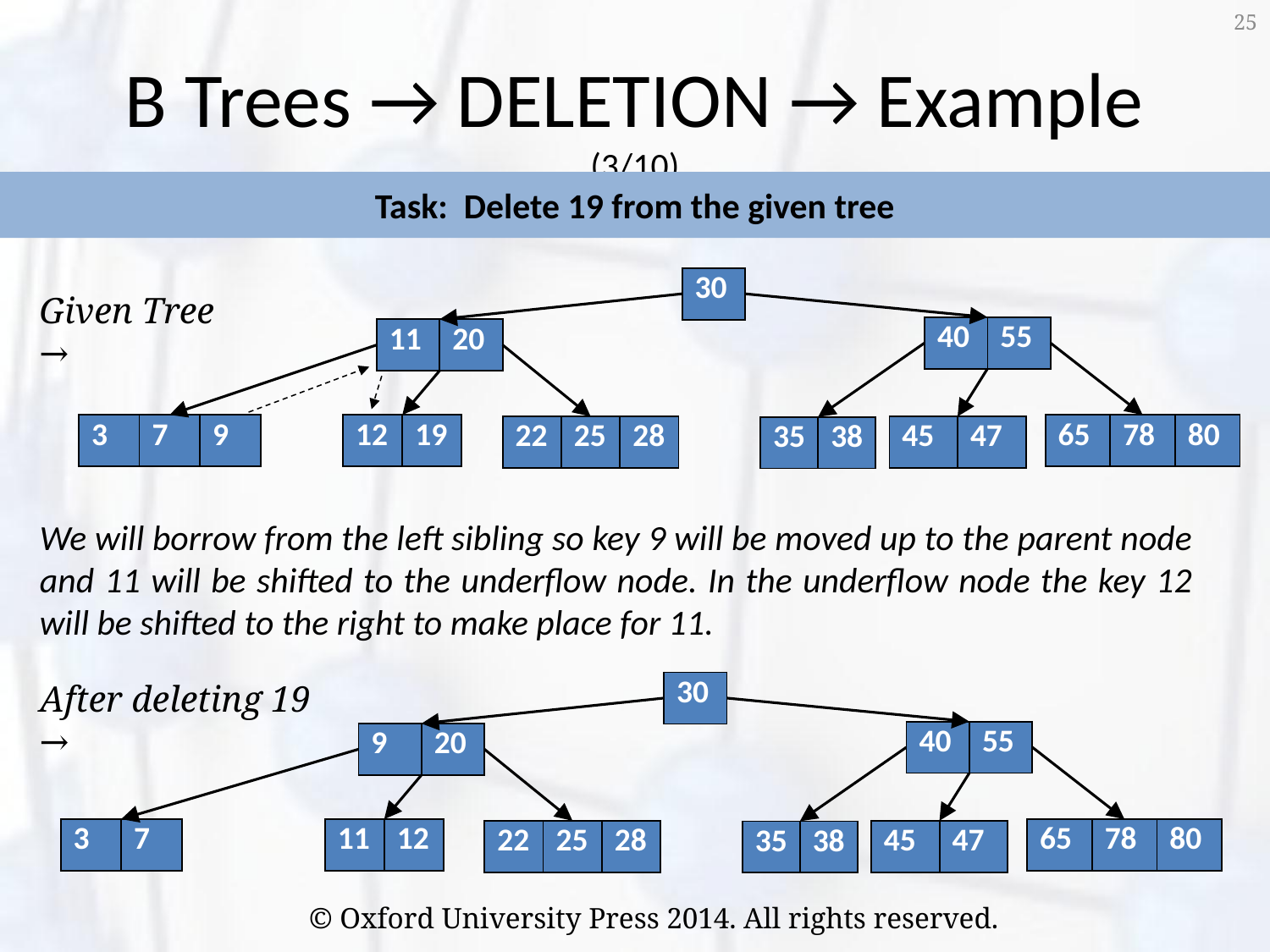

25
# B Trees → DELETION → Example (3/10)
Task:  Delete 19 from the given tree
| 30 |
| --- |
Given Tree →
| 40 | 55 |
| --- | --- |
| 11 | 20 |
| --- | --- |
| 3 | 7 | 9 |
| --- | --- | --- |
| 12 | 19 |
| --- | --- |
| 65 | 78 | 80 |
| --- | --- | --- |
| 22 | 25 | 28 |
| --- | --- | --- |
| 45 | 47 |
| --- | --- |
| 35 | 38 |
| --- | --- |
We will borrow from the left sibling so key 9 will be moved up to the parent node and 11 will be shifted to the underflow node. In the underflow node the key 12 will be shifted to the right to make place for 11.
After deleting 19 →
| 30 |
| --- |
| 40 | 55 |
| --- | --- |
| 9 | 20 |
| --- | --- |
| 3 | 7 |
| --- | --- |
| 11 | 12 |
| --- | --- |
| 65 | 78 | 80 |
| --- | --- | --- |
| 22 | 25 | 28 |
| --- | --- | --- |
| 45 | 47 |
| --- | --- |
| 35 | 38 |
| --- | --- |